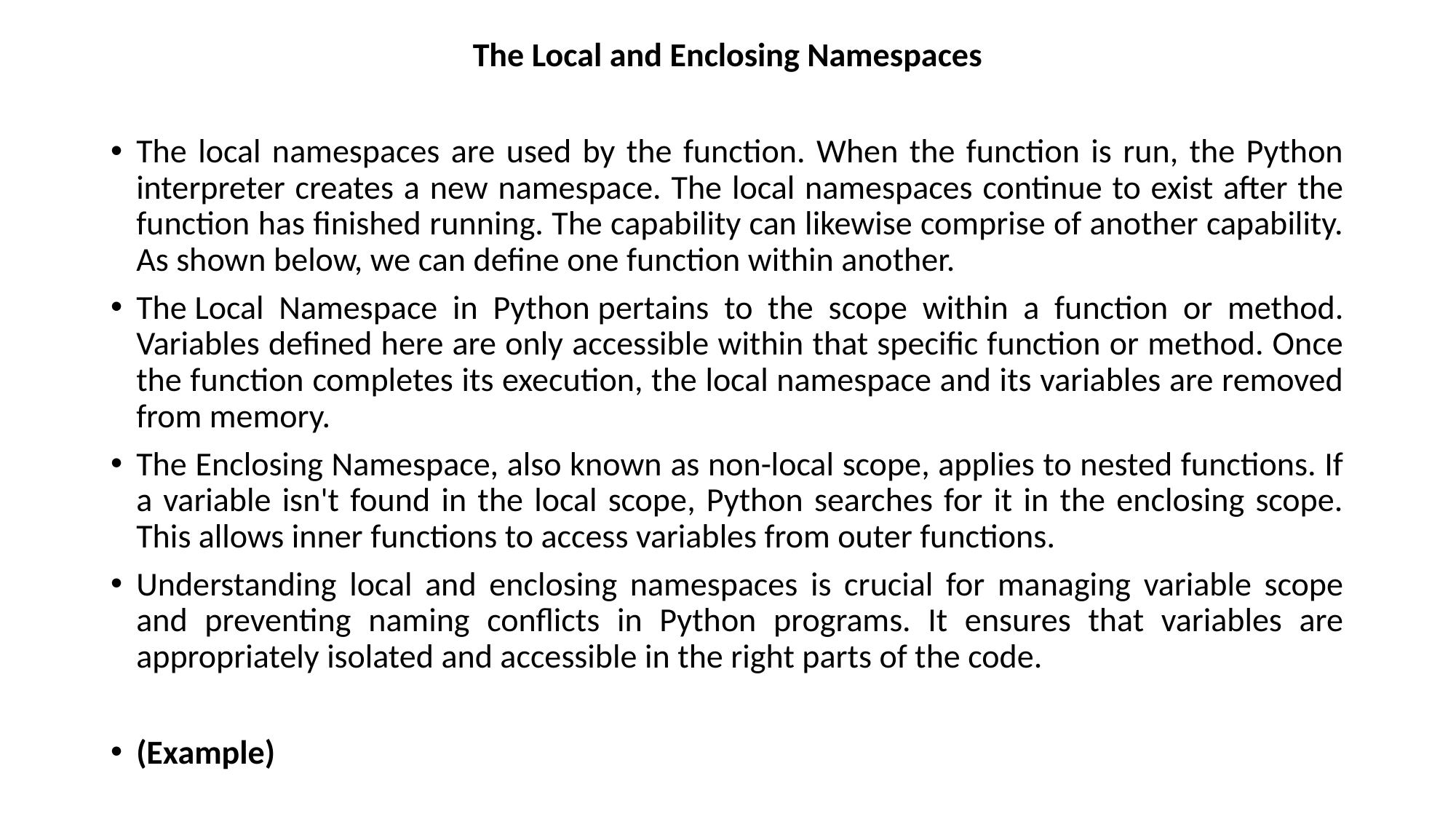

The Local and Enclosing Namespaces

The local namespaces are used by the function. When the function is run, the Python interpreter creates a new namespace. The local namespaces continue to exist after the function has finished running. The capability can likewise comprise of another capability. As shown below, we can define one function within another.
The Local Namespace in Python pertains to the scope within a function or method. Variables defined here are only accessible within that specific function or method. Once the function completes its execution, the local namespace and its variables are removed from memory.
The Enclosing Namespace, also known as non-local scope, applies to nested functions. If a variable isn't found in the local scope, Python searches for it in the enclosing scope. This allows inner functions to access variables from outer functions.
Understanding local and enclosing namespaces is crucial for managing variable scope and preventing naming conflicts in Python programs. It ensures that variables are appropriately isolated and accessible in the right parts of the code.

(Example)